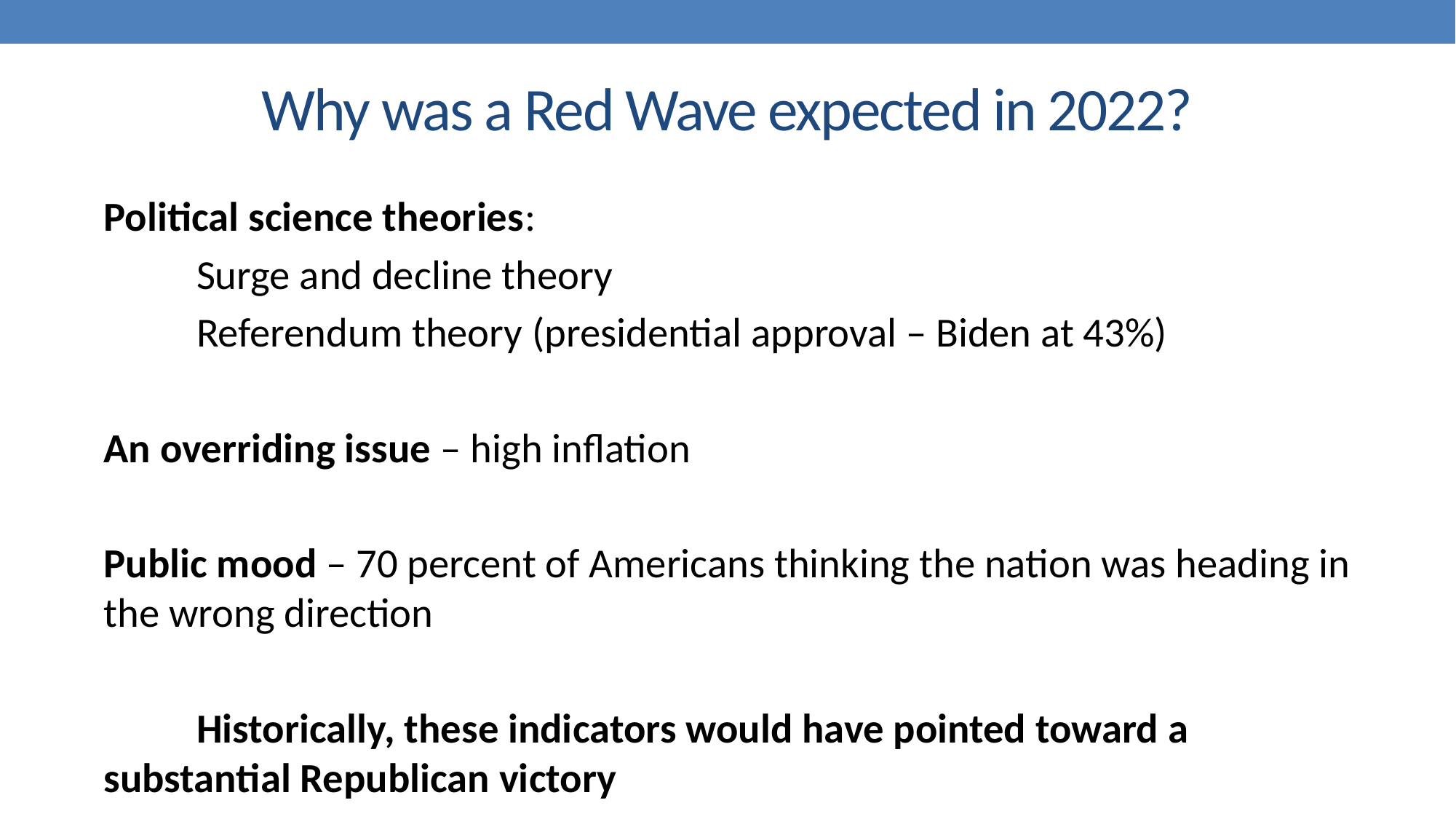

# Why was a Red Wave expected in 2022?
Political science theories:
	Surge and decline theory
	Referendum theory (presidential approval – Biden at 43%)

An overriding issue – high inflation

Public mood – 70 percent of Americans thinking the nation was heading in the wrong direction

	Historically, these indicators would have pointed toward a 	substantial Republican victory